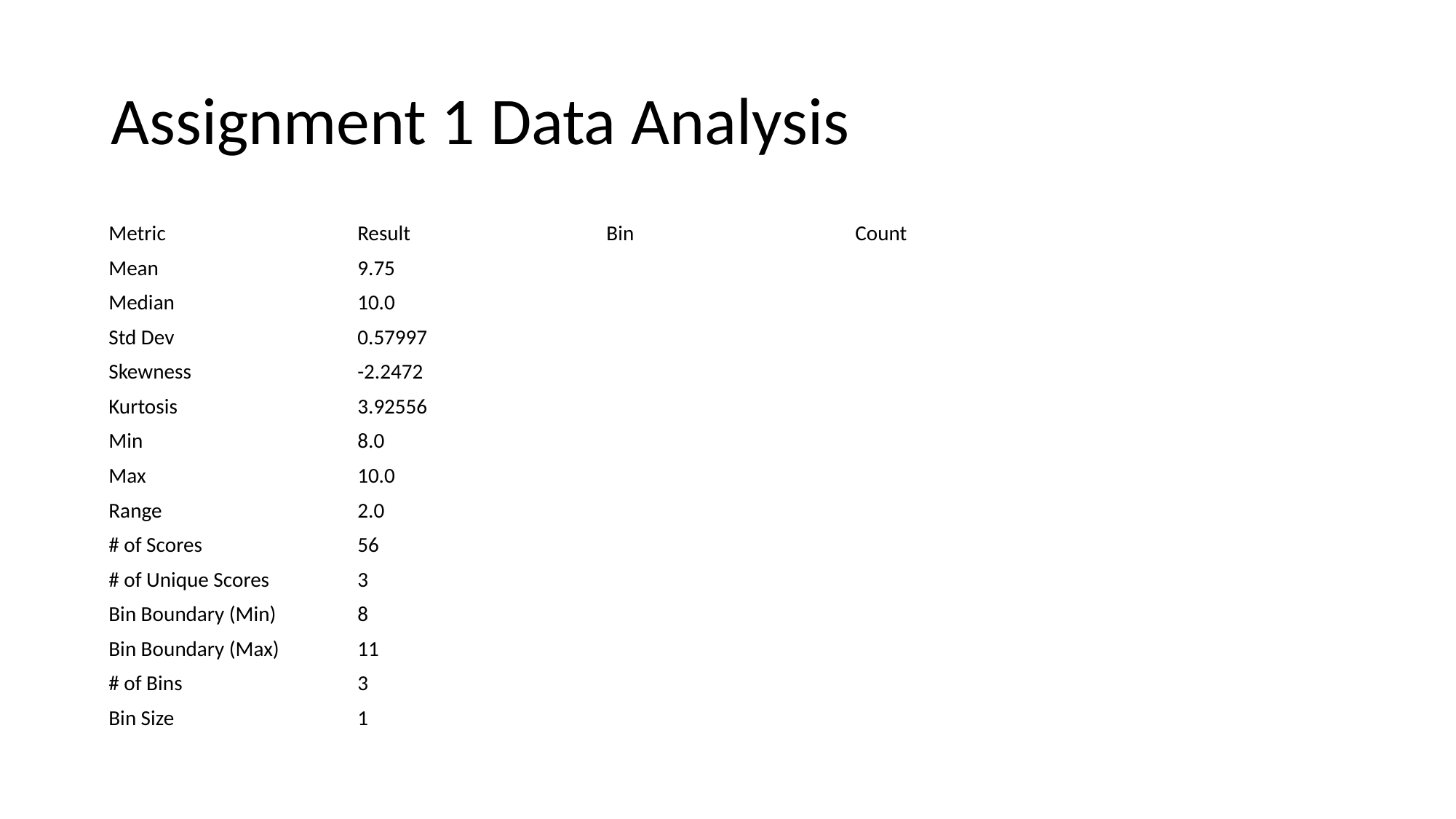

# Assignment 1 Data Analysis
| Metric | Result | Bin | Count |
| --- | --- | --- | --- |
| Mean | 9.75 |  |  |
| Median | 10.0 |  |  |
| Std Dev | 0.57997 |  |  |
| Skewness | -2.2472 |  |  |
| Kurtosis | 3.92556 |  |  |
| Min | 8.0 |  |  |
| Max | 10.0 |  |  |
| Range | 2.0 |  |  |
| # of Scores | 56 |  |  |
| # of Unique Scores | 3 |  |  |
| Bin Boundary (Min) | 8 |  |  |
| Bin Boundary (Max) | 11 |  |  |
| # of Bins | 3 |  |  |
| Bin Size | 1 |  |  |